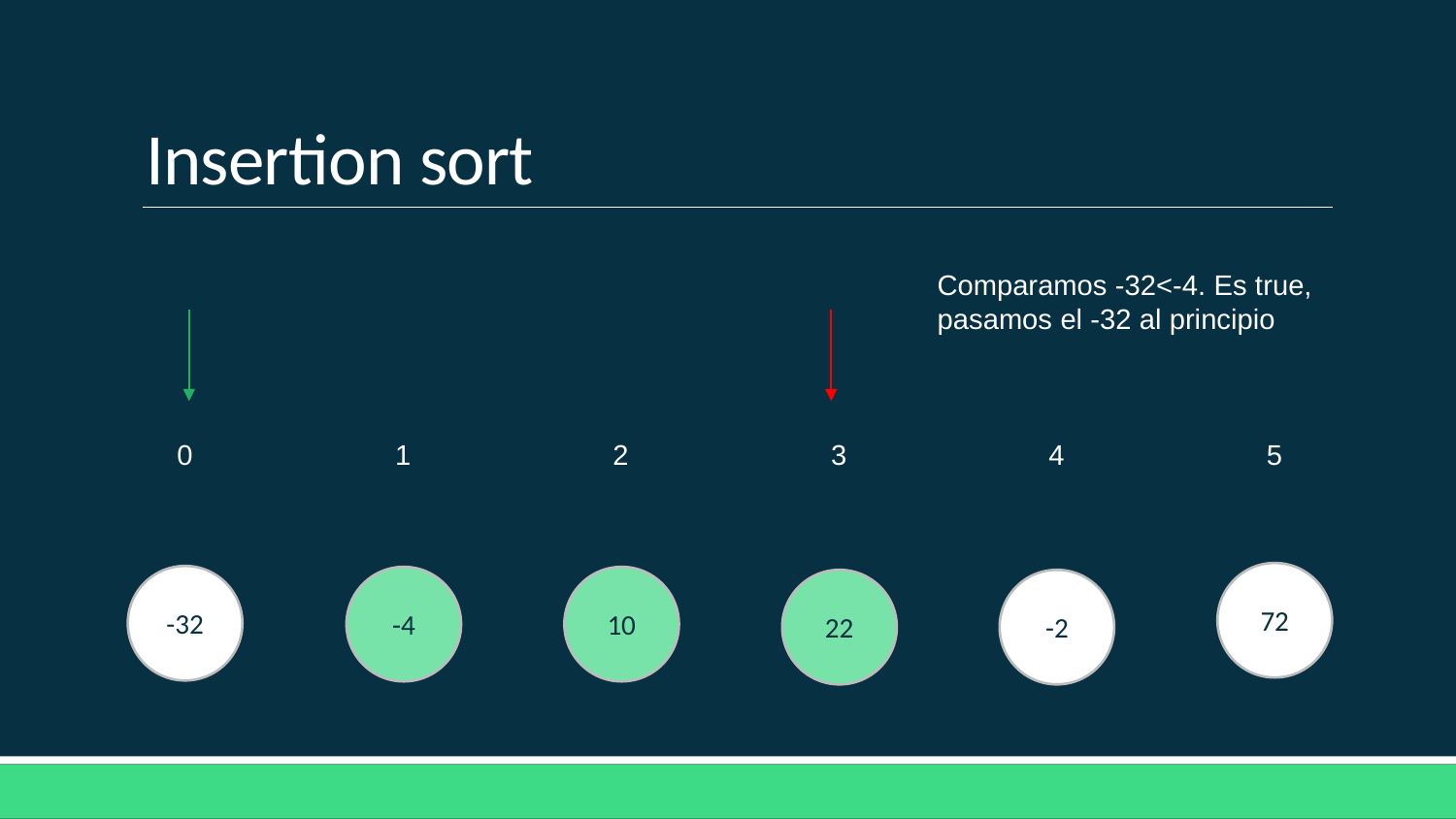

# Insertion sort
Comparamos -32<-4. Es true, pasamos el -32 al principio
4
5
3
2
1
0
72
-32
-4
10
22
-2